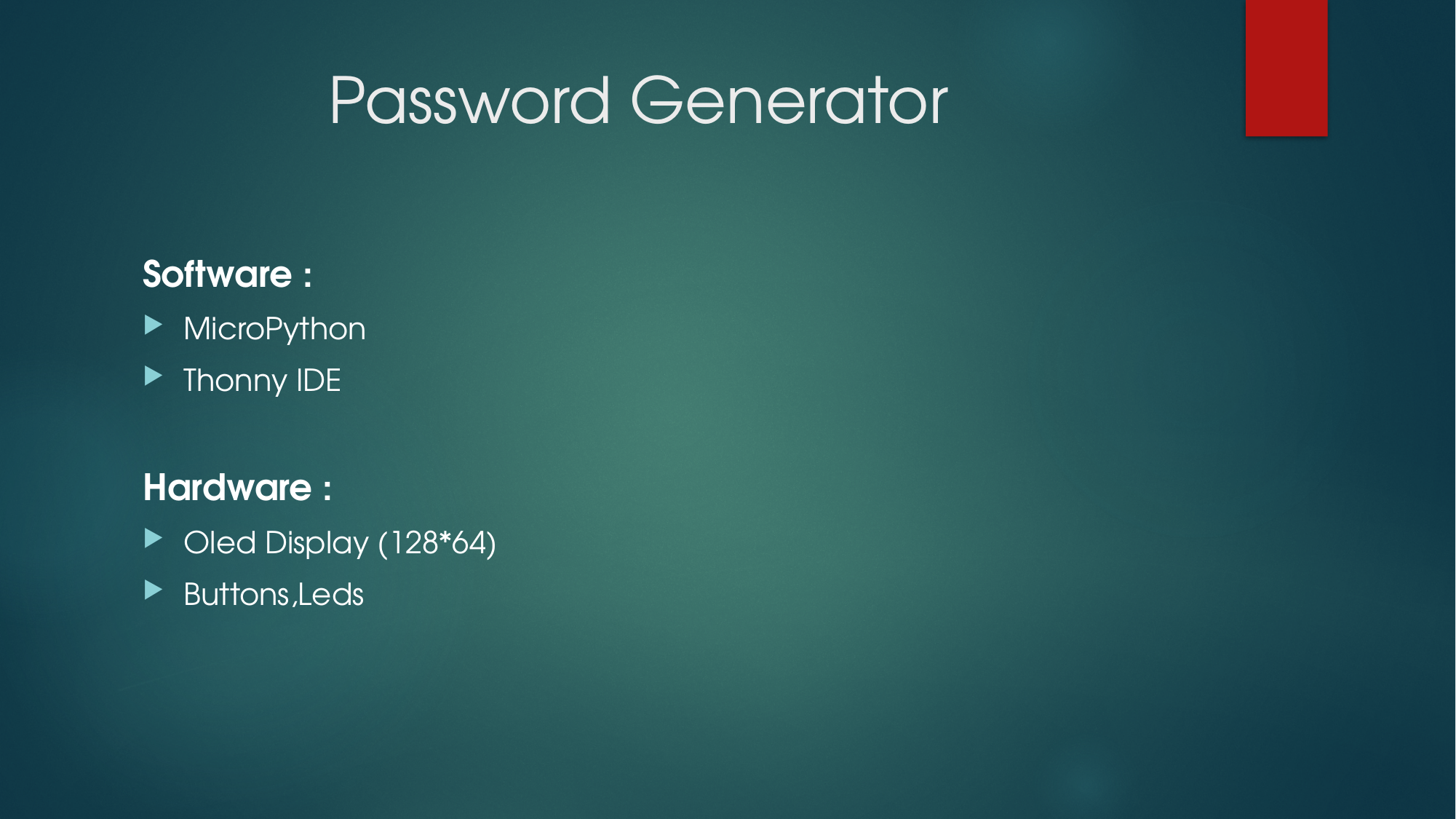

# Password Generator
Software :
MicroPython
Thonny IDE

Hardware :
Oled Display (128*64)
Buttons,Leds